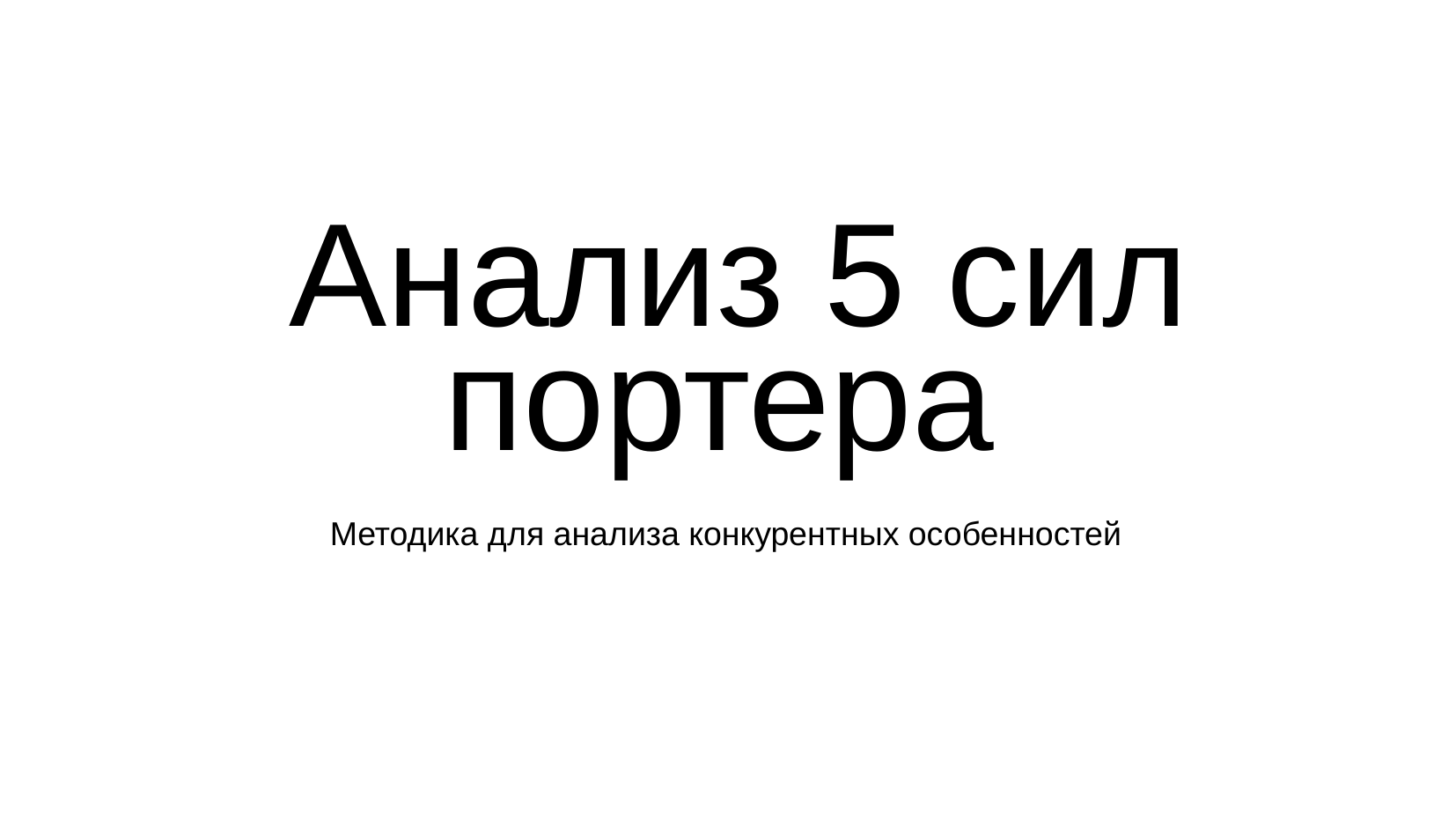

Анализ 5 сил портера
Методика для анализа конкурентных особенностей